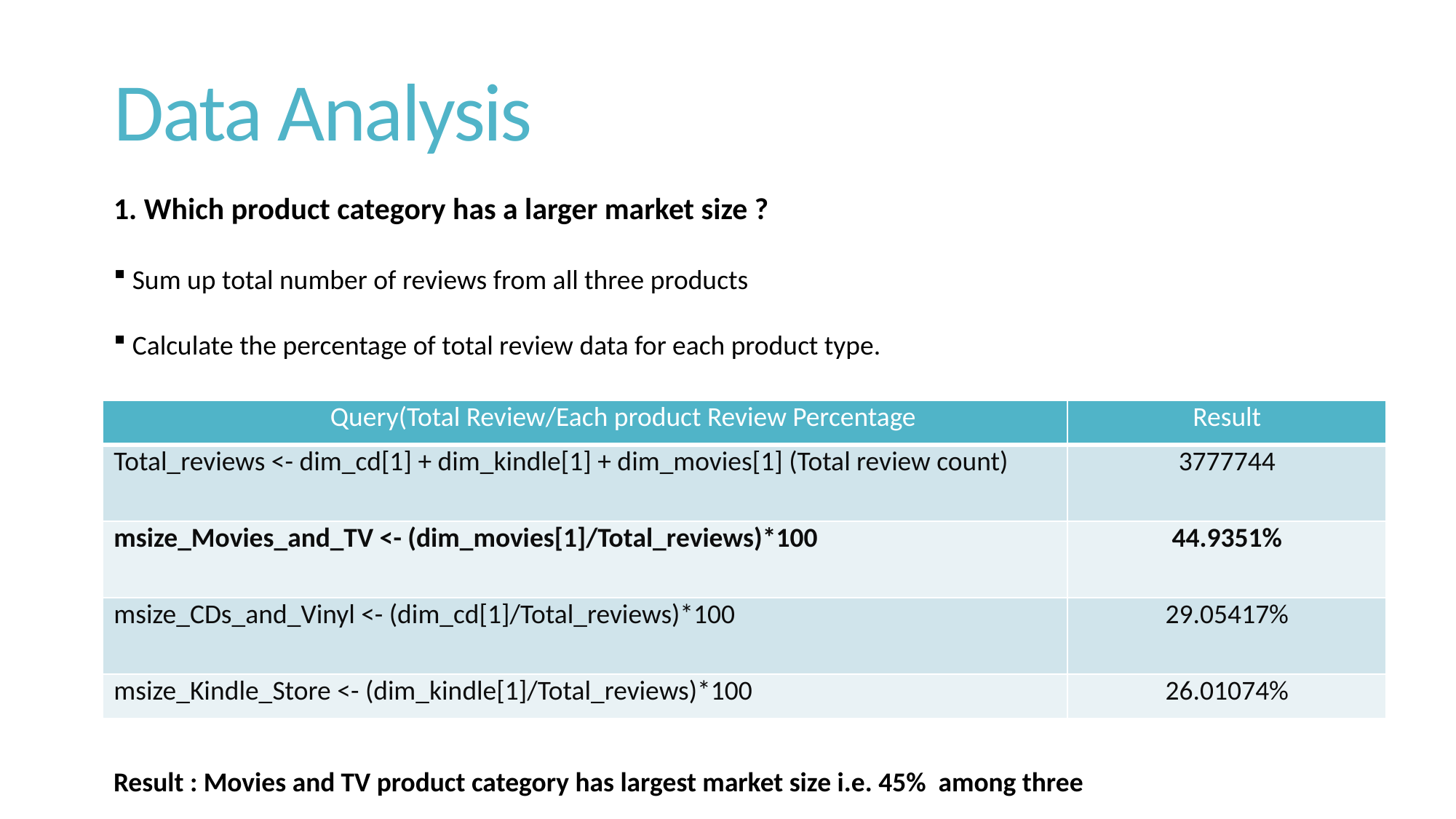

# Data Analysis
1. Which product category has a larger market size ?

 Sum up total number of reviews from all three products

 Calculate the percentage of total review data for each product type.

| Query(Total Review/Each product Review Percentage | Result |
| --- | --- |
| Total\_reviews <- dim\_cd[1] + dim\_kindle[1] + dim\_movies[1] (Total review count) | 3777744 |
| msize\_Movies\_and\_TV <- (dim\_movies[1]/Total\_reviews)\*100 | 44.9351% |
| msize\_CDs\_and\_Vinyl <- (dim\_cd[1]/Total\_reviews)\*100 | 29.05417% |
| msize\_Kindle\_Store <- (dim\_kindle[1]/Total\_reviews)\*100 | 26.01074% |
Result : Movies and TV product category has largest market size i.e. 45%  among three